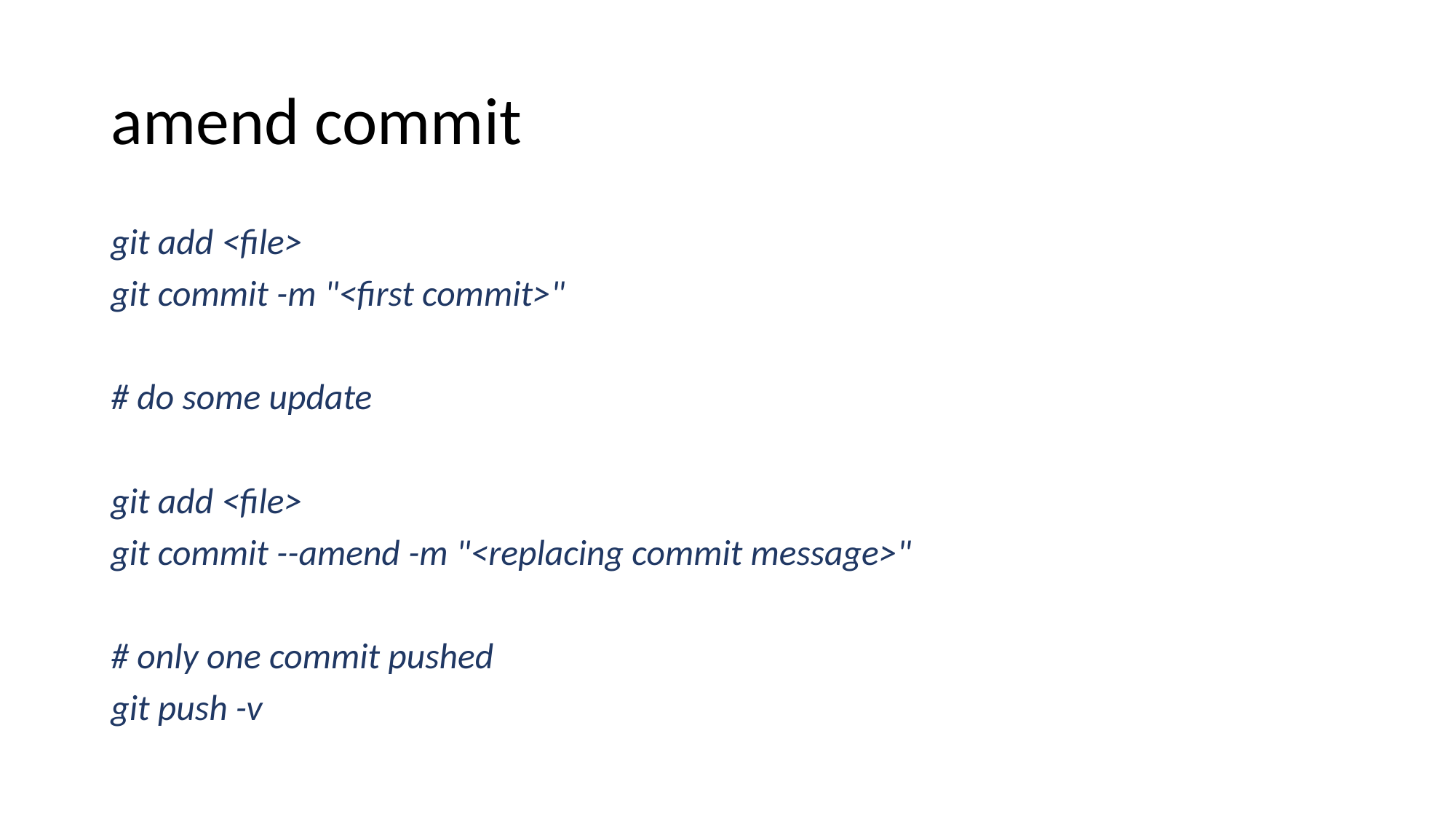

# amend commit
git add <file>
git commit -m "<first commit>"

# do some update

git add <file>
git commit --amend -m "<replacing commit message>"

# only one commit pushed
git push -v